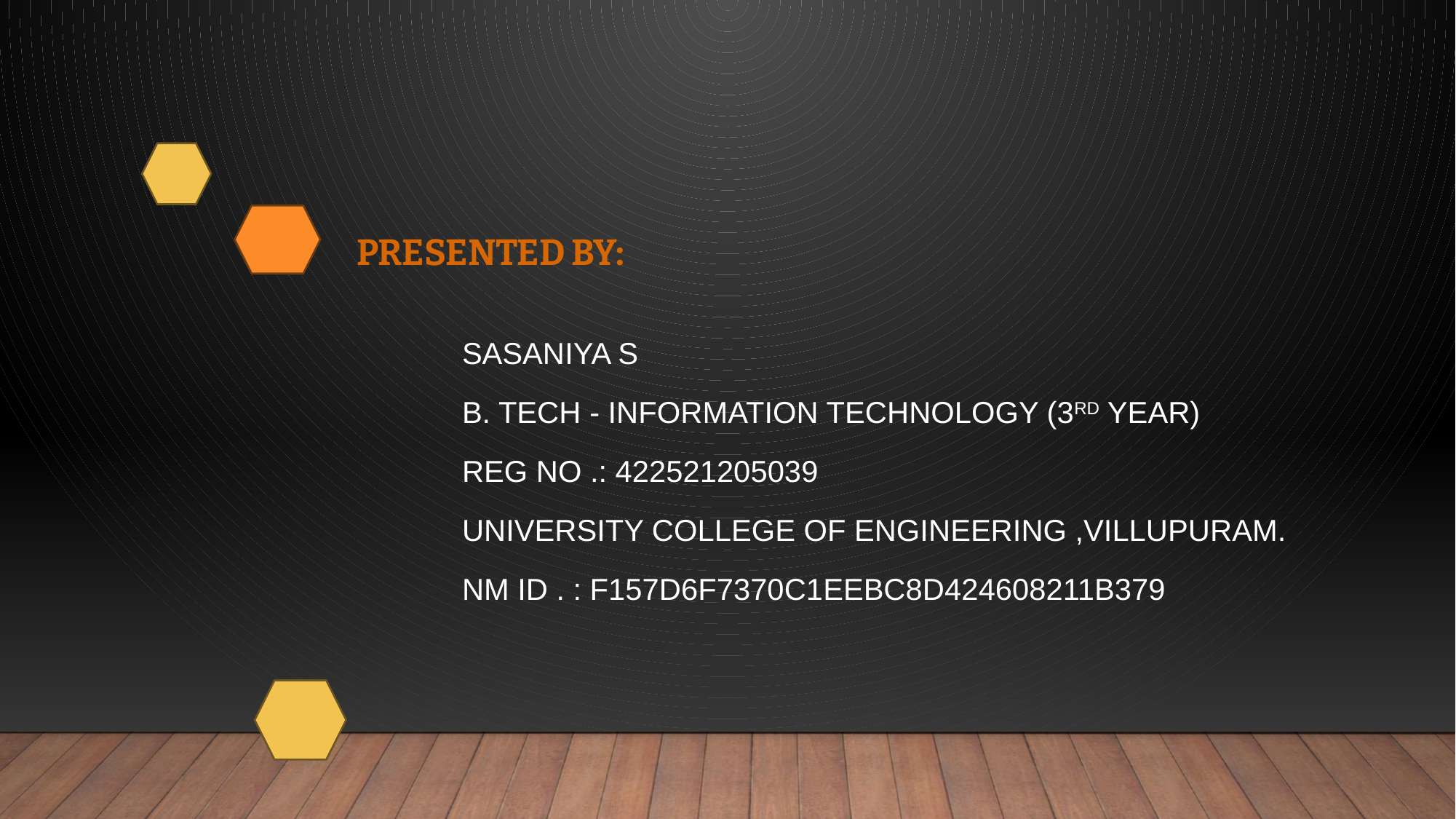

# PRESENTED BY:

SASANIYA S
B. TeCH - INFORMATION TECHNOLOGY (3rd year)
REG NO .: 422521205039
University college of engineering ,Villupuram.
NM iD . : F157D6F7370C1EEBC8D424608211B379